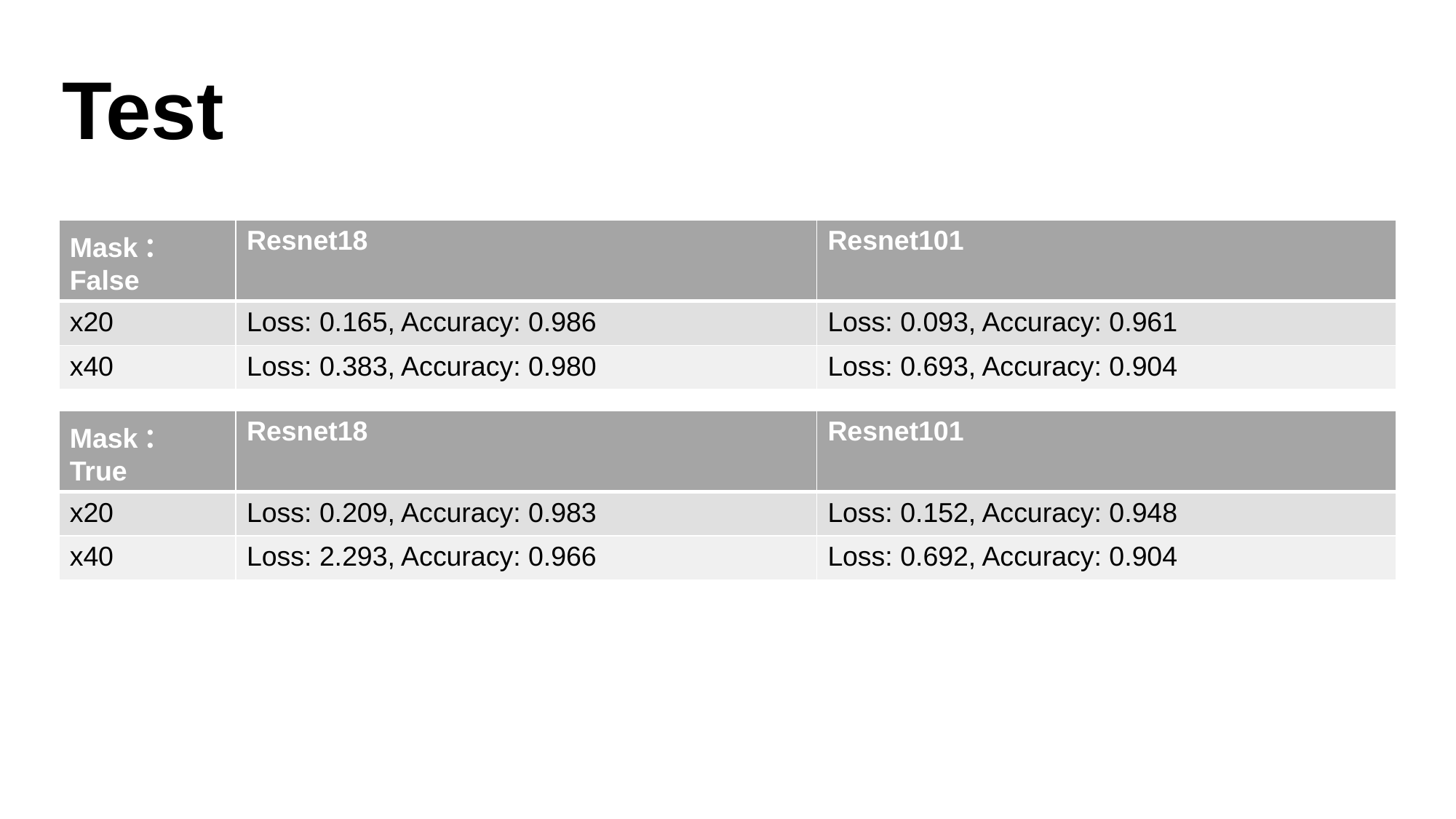

Test
| Mask：False | Resnet18 | Resnet101 |
| --- | --- | --- |
| x20 | Loss: 0.165, Accuracy: 0.986 | Loss: 0.093, Accuracy: 0.961 |
| x40 | Loss: 0.383, Accuracy: 0.980 | Loss: 0.693, Accuracy: 0.904 |
| Mask：True | Resnet18 | Resnet101 |
| --- | --- | --- |
| x20 | Loss: 0.209, Accuracy: 0.983 | Loss: 0.152, Accuracy: 0.948 |
| x40 | Loss: 2.293, Accuracy: 0.966 | Loss: 0.692, Accuracy: 0.904 |